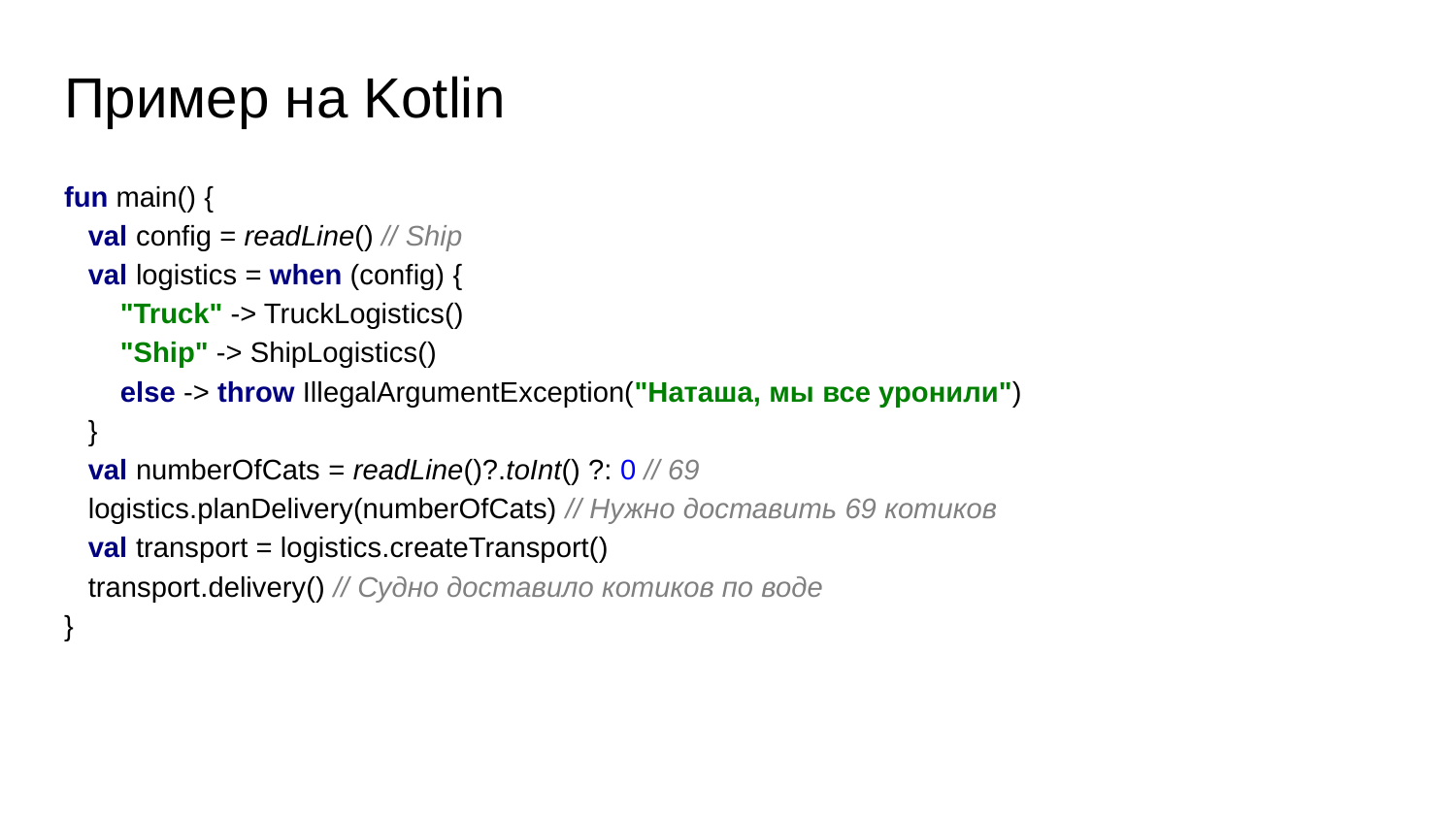

# Пример на Kotlin
fun main() {
   val config = readLine() // Ship
   val logistics = when (config) {
       "Truck" -> TruckLogistics()
       "Ship" -> ShipLogistics()
       else -> throw IllegalArgumentException("Наташа, мы все уронили")
   }
   val numberOfCats = readLine()?.toInt() ?: 0 // 69
   logistics.planDelivery(numberOfCats) // Нужно доставить 69 котиков
   val transport = logistics.createTransport()
   transport.delivery() // Судно доставило котиков по воде
}